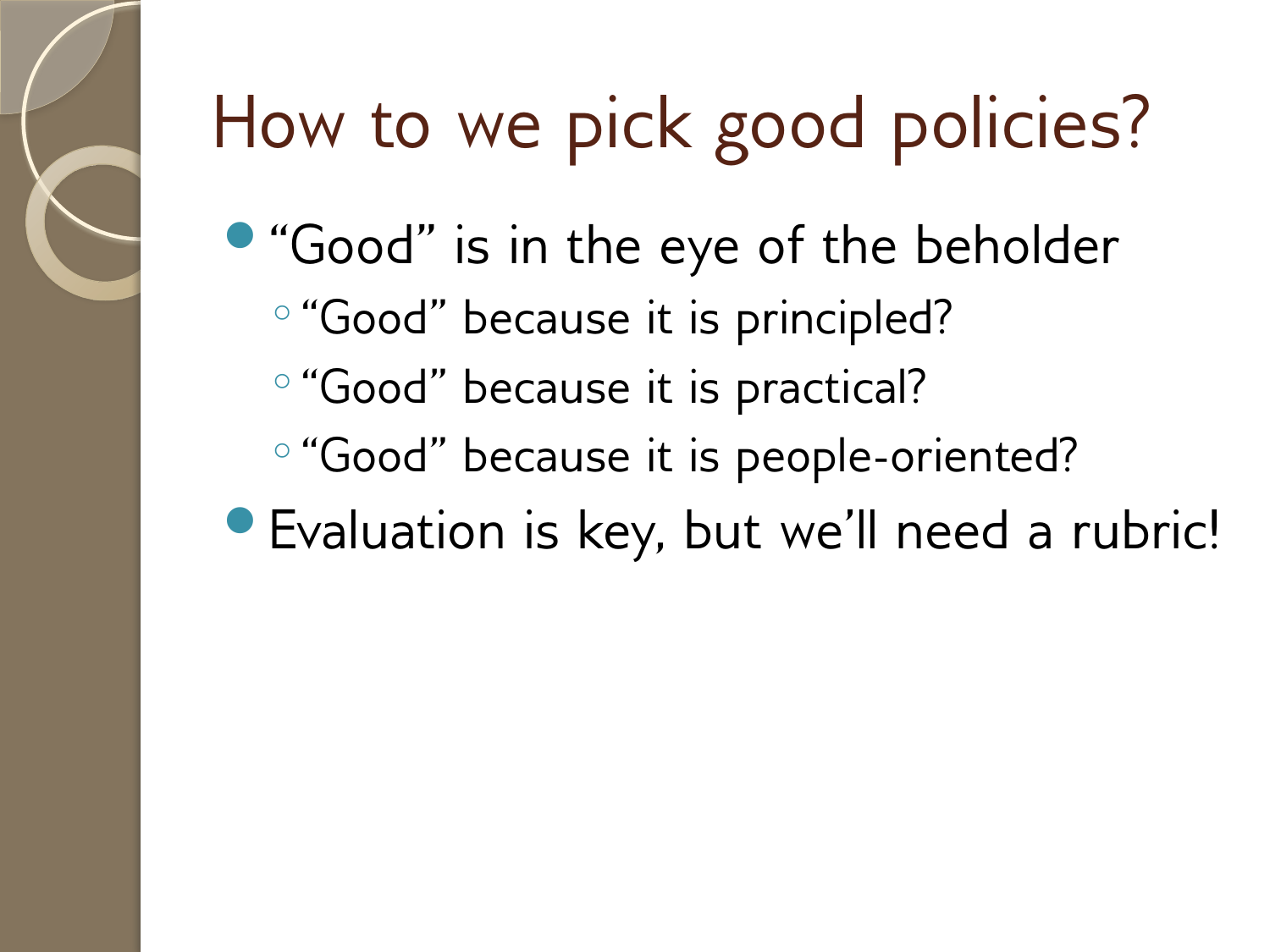

# How to we pick good policies?
“Good” is in the eye of the beholder
“Good” because it is principled?
“Good” because it is practical?
“Good” because it is people-oriented?
Evaluation is key, but we’ll need a rubric!